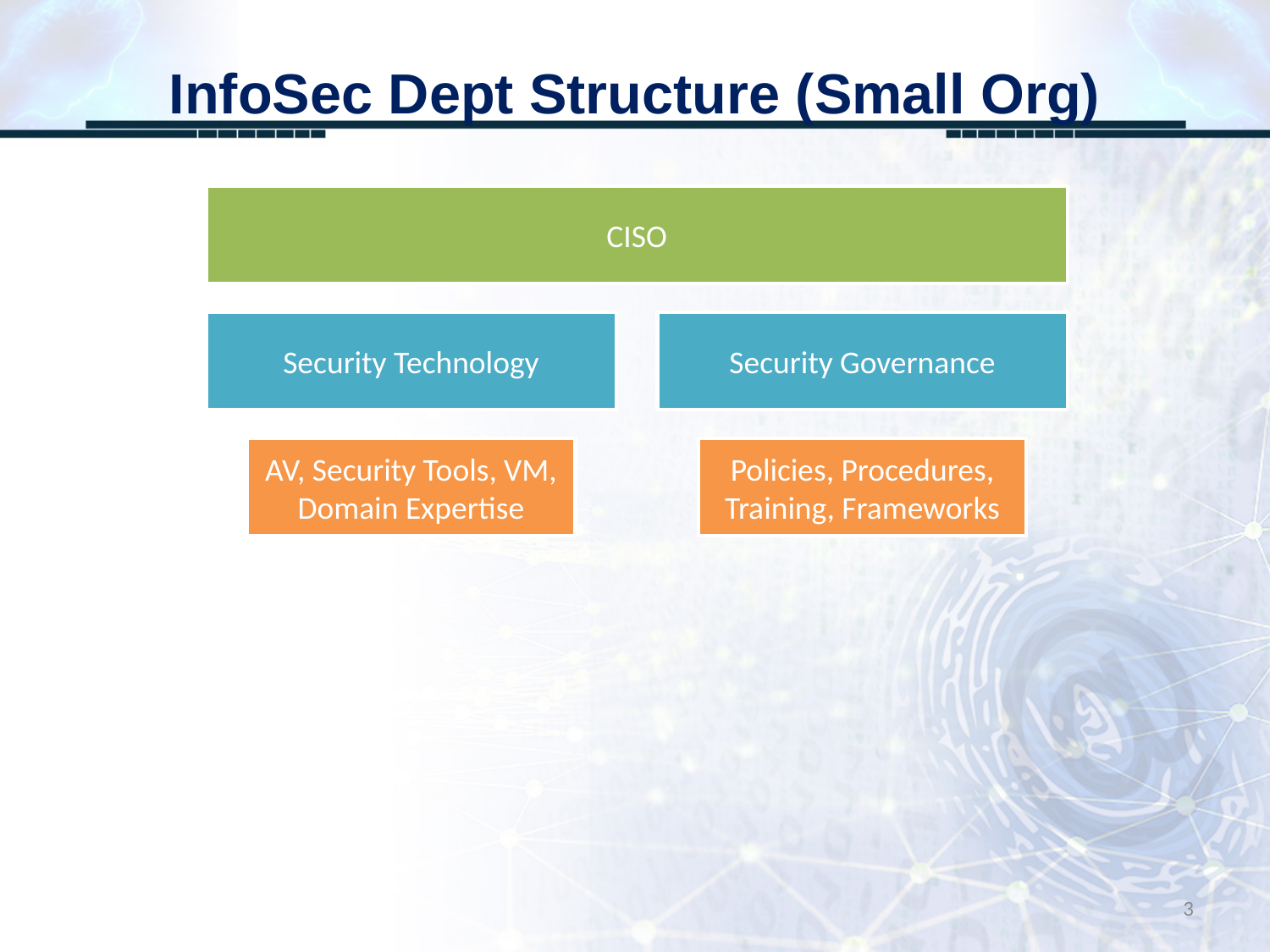

# InfoSec Dept Structure (Small Org)
CISO
Security Technology
Security Governance
AV, Security Tools, VM, Domain Expertise
Policies, Procedures, Training, Frameworks
3